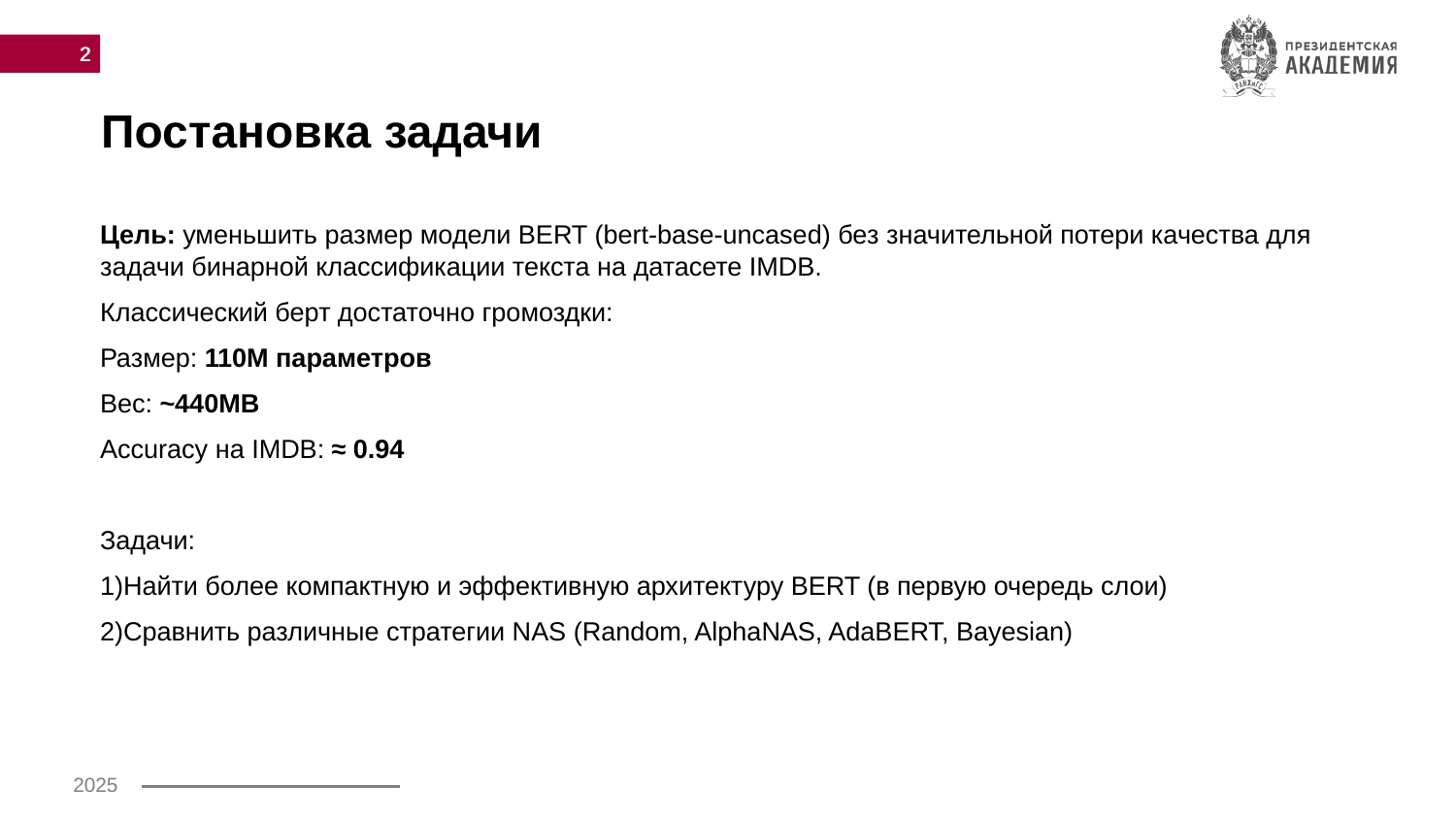

2
# Постановка задачи
Цель: уменьшить размер модели BERT (bert-base-uncased) без значительной потери качества для задачи бинарной классификации текста на датасете IMDB.
Классический берт достаточно громоздки:
Размер: 110M параметров
Вес: ~440MB
Accuracy на IMDB: ≈ 0.94

Задачи:
1)Найти более компактную и эффективную архитектуру BERT (в первую очередь слои)
2)Сравнить различные стратегии NAS (Random, AlphaNAS, AdaBERT, Bayesian)